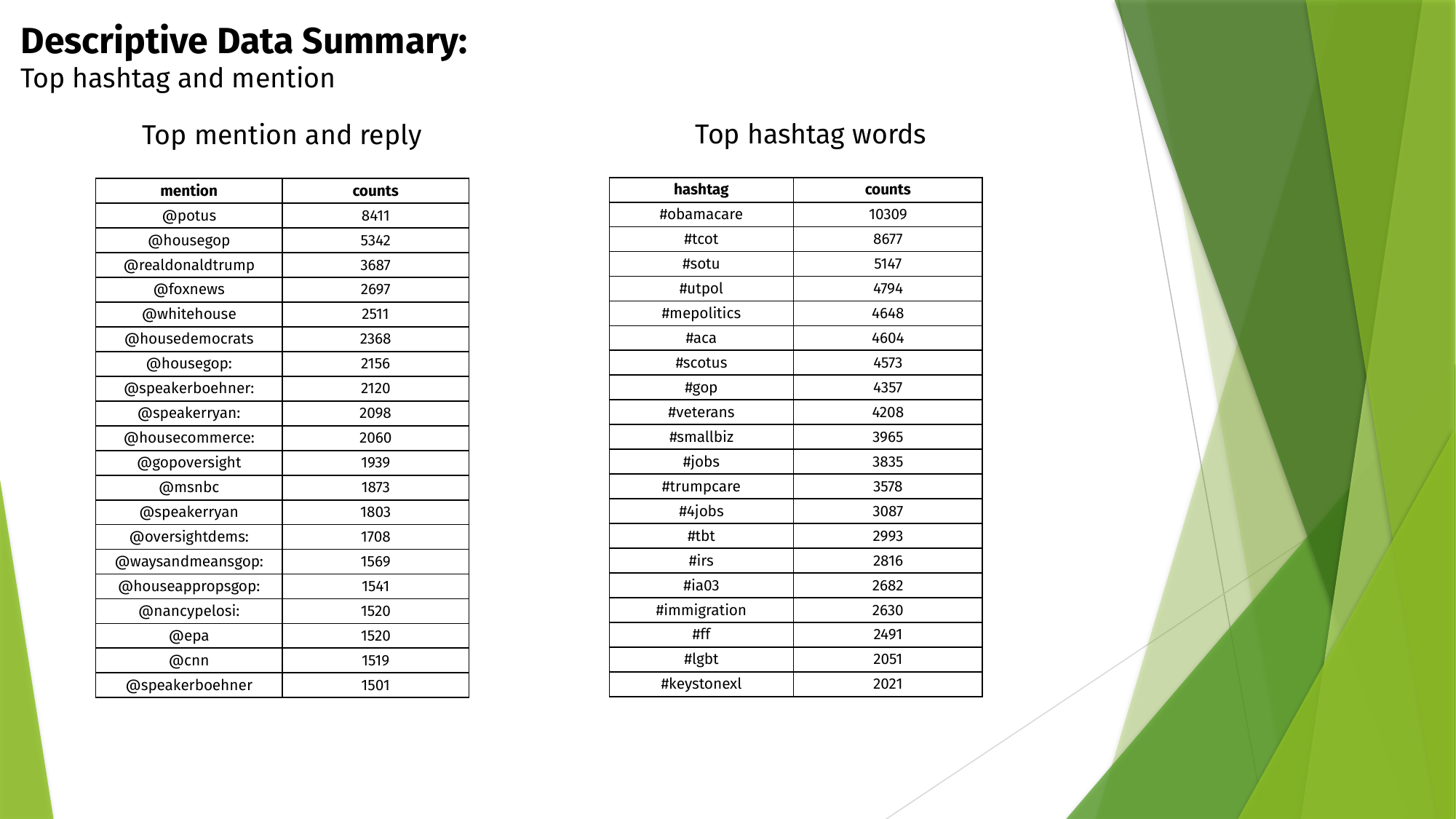

Descriptive Data Summary:
Top hashtag and mention
Top hashtag words
Top mention and reply
| hashtag | counts |
| --- | --- |
| #obamacare | 10309 |
| #tcot | 8677 |
| #sotu | 5147 |
| #utpol | 4794 |
| #mepolitics | 4648 |
| #aca | 4604 |
| #scotus | 4573 |
| #gop | 4357 |
| #veterans | 4208 |
| #smallbiz | 3965 |
| #jobs | 3835 |
| #trumpcare | 3578 |
| #4jobs | 3087 |
| #tbt | 2993 |
| #irs | 2816 |
| #ia03 | 2682 |
| #immigration | 2630 |
| #ff | 2491 |
| #lgbt | 2051 |
| #keystonexl | 2021 |
| mention | counts |
| --- | --- |
| @potus | 8411 |
| @housegop | 5342 |
| @realdonaldtrump | 3687 |
| @foxnews | 2697 |
| @whitehouse | 2511 |
| @housedemocrats | 2368 |
| @housegop: | 2156 |
| @speakerboehner: | 2120 |
| @speakerryan: | 2098 |
| @housecommerce: | 2060 |
| @gopoversight | 1939 |
| @msnbc | 1873 |
| @speakerryan | 1803 |
| @oversightdems: | 1708 |
| @waysandmeansgop: | 1569 |
| @houseappropsgop: | 1541 |
| @nancypelosi: | 1520 |
| @epa | 1520 |
| @cnn | 1519 |
| @speakerboehner | 1501 |